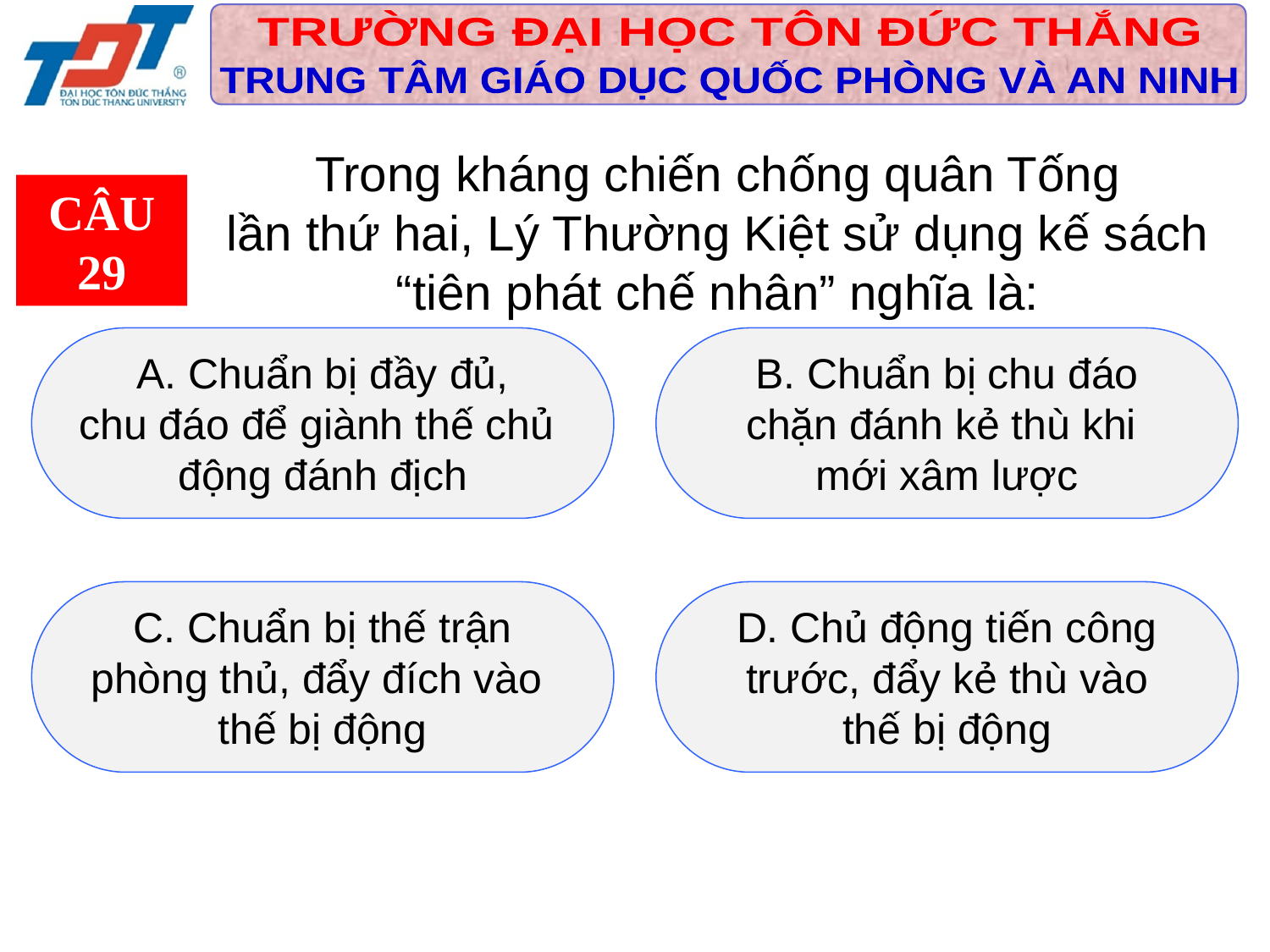

Trong kháng chiến chống quân Tống
lần thứ hai, Lý Thường Kiệt sử dụng kế sách “tiên phát chế nhân” nghĩa là:
CÂU 29
 A. Chuẩn bị đầy đủ,
chu đáo để giành thế chủ
động đánh địch
 B. Chuẩn bị chu đáo
chặn đánh kẻ thù khi
mới xâm lược
 C. Chuẩn bị thế trận
phòng thủ, đẩy đích vào
thế bị động
D. Chủ động tiến công
 trước, đẩy kẻ thù vào
thế bị động